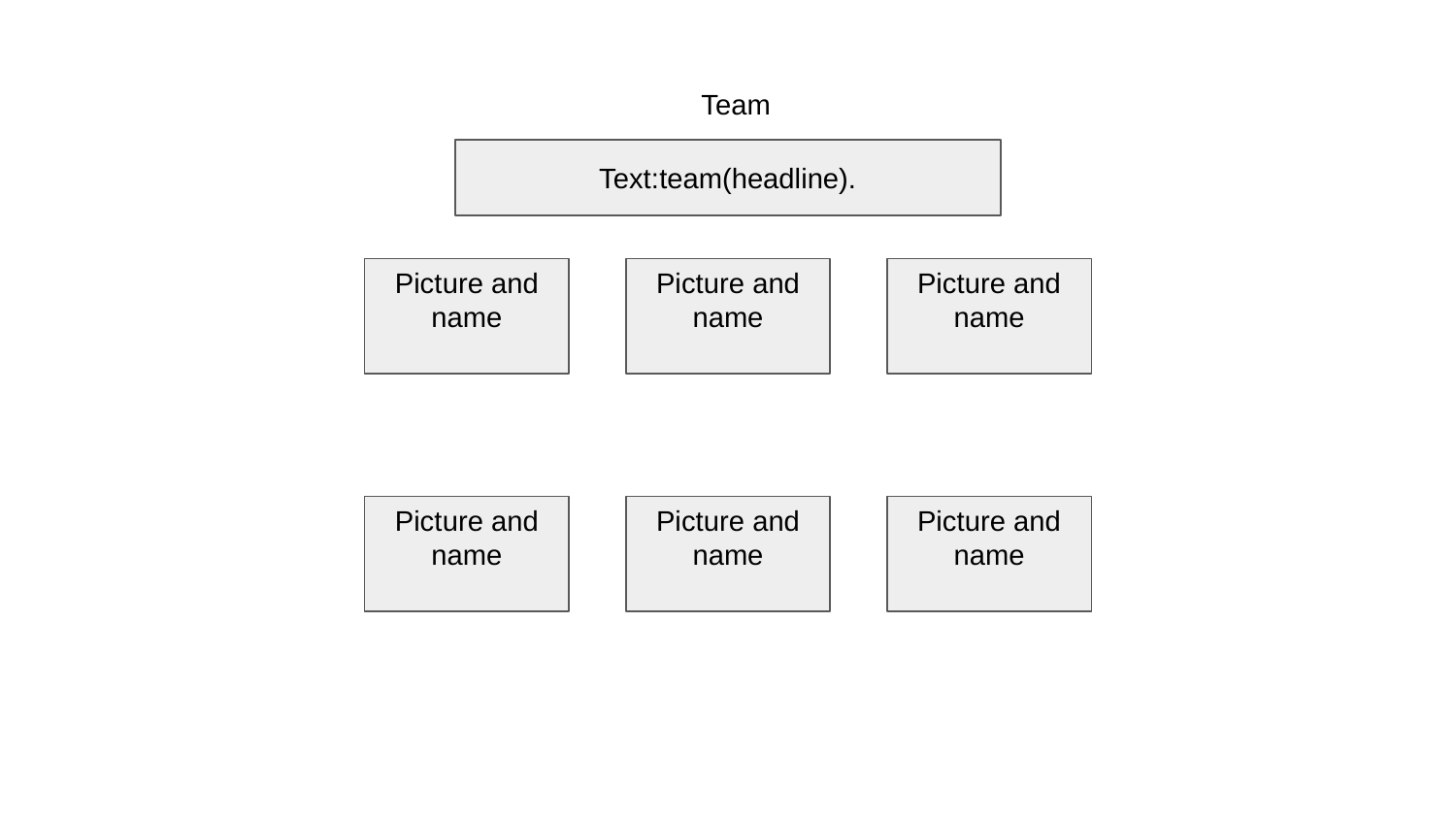

Team
Text:team(headline).
Picture and name

Picture and name

Picture and name

Picture and name

Picture and name

Picture and name